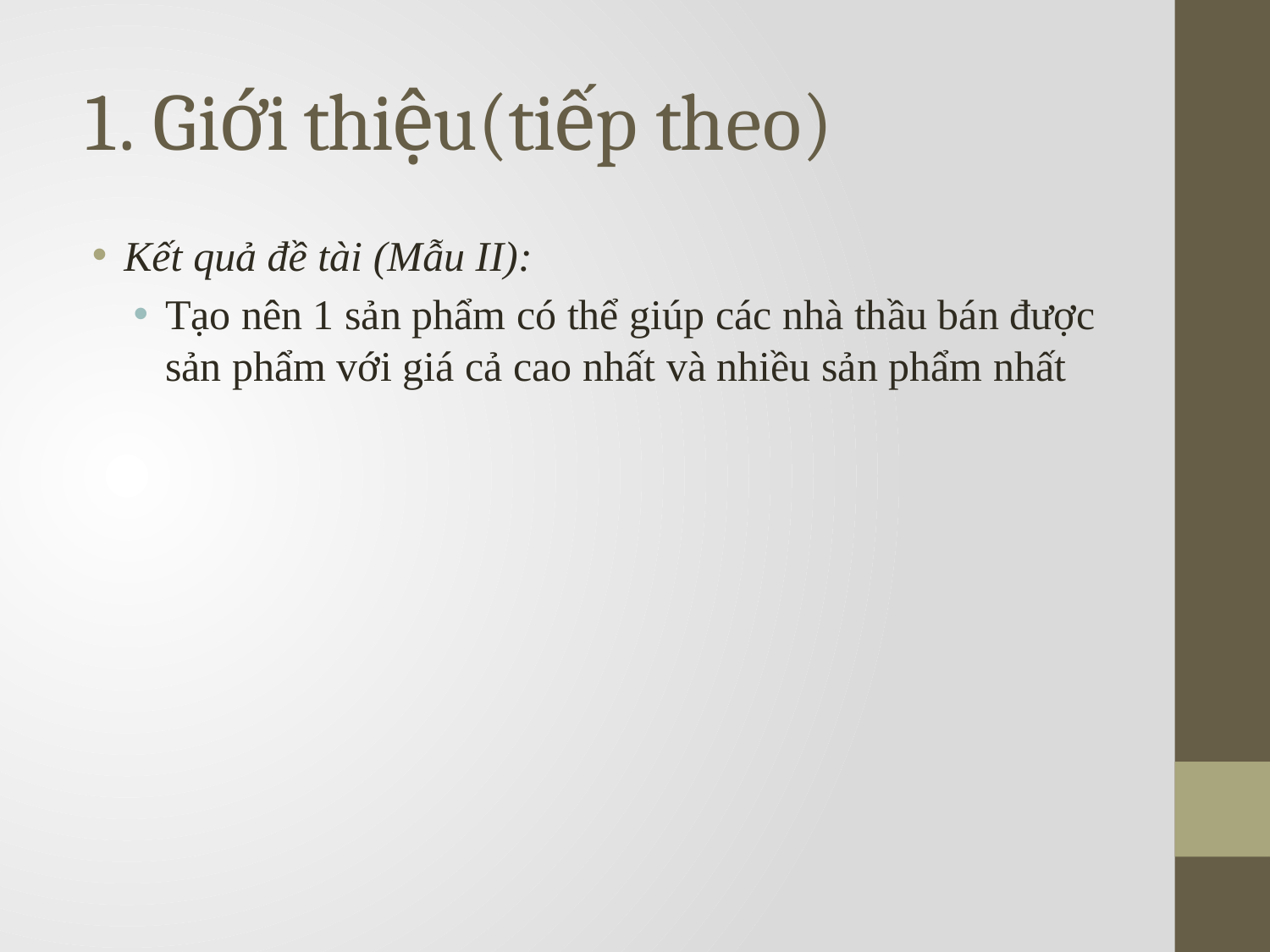

# 1. Giới thiệu(tiếp theo)
Kết quả đề tài (Mẫu II):
Tạo nên 1 sản phẩm có thể giúp các nhà thầu bán được sản phẩm với giá cả cao nhất và nhiều sản phẩm nhất